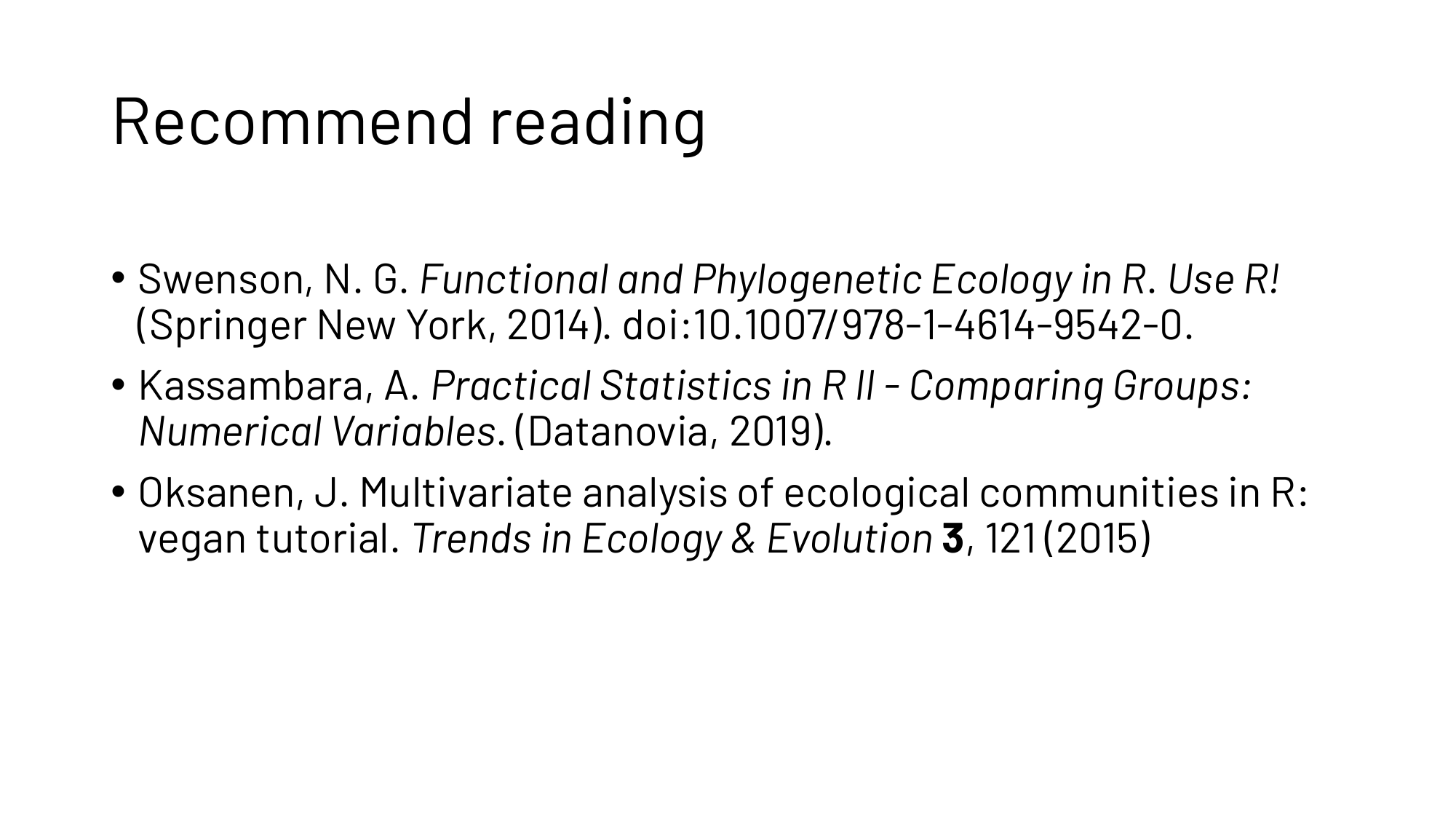

# Recommend reading
Swenson, N. G. Functional and Phylogenetic Ecology in R. Use R! (Springer New York, 2014). doi:10.1007/978-1-4614-9542-0.
Kassambara, A. Practical Statistics in R II - Comparing Groups: Numerical Variables. (Datanovia, 2019).
Oksanen, J. Multivariate analysis of ecological communities in R: vegan tutorial. Trends in Ecology & Evolution 3, 121 (2015)